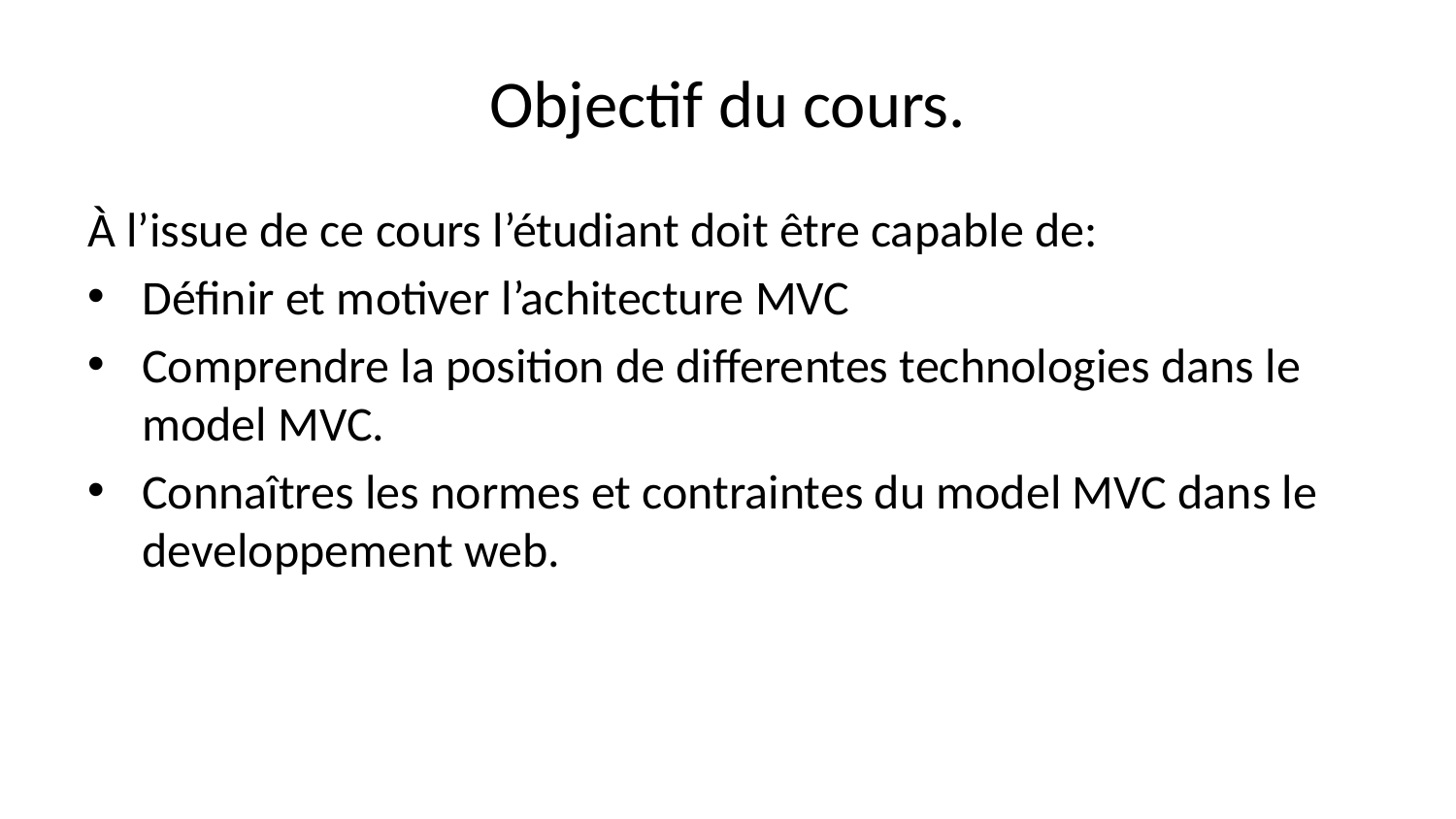

# Objectif du cours.
À l’issue de ce cours l’étudiant doit être capable de:
Définir et motiver l’achitecture MVC
Comprendre la position de differentes technologies dans le model MVC.
Connaîtres les normes et contraintes du model MVC dans le developpement web.